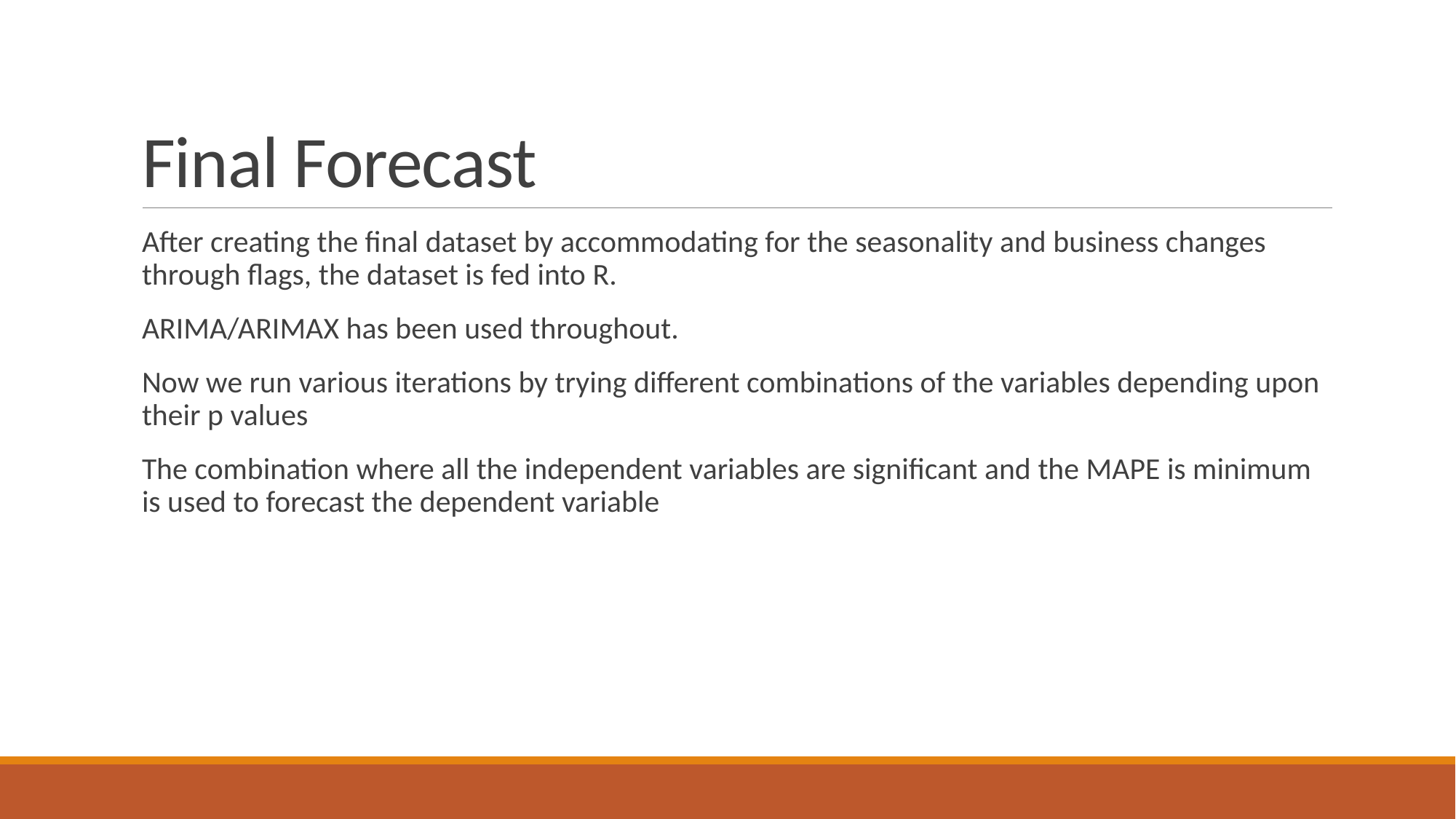

# Final Forecast
After creating the final dataset by accommodating for the seasonality and business changes through flags, the dataset is fed into R.
ARIMA/ARIMAX has been used throughout.
Now we run various iterations by trying different combinations of the variables depending upon their p values
The combination where all the independent variables are significant and the MAPE is minimum is used to forecast the dependent variable